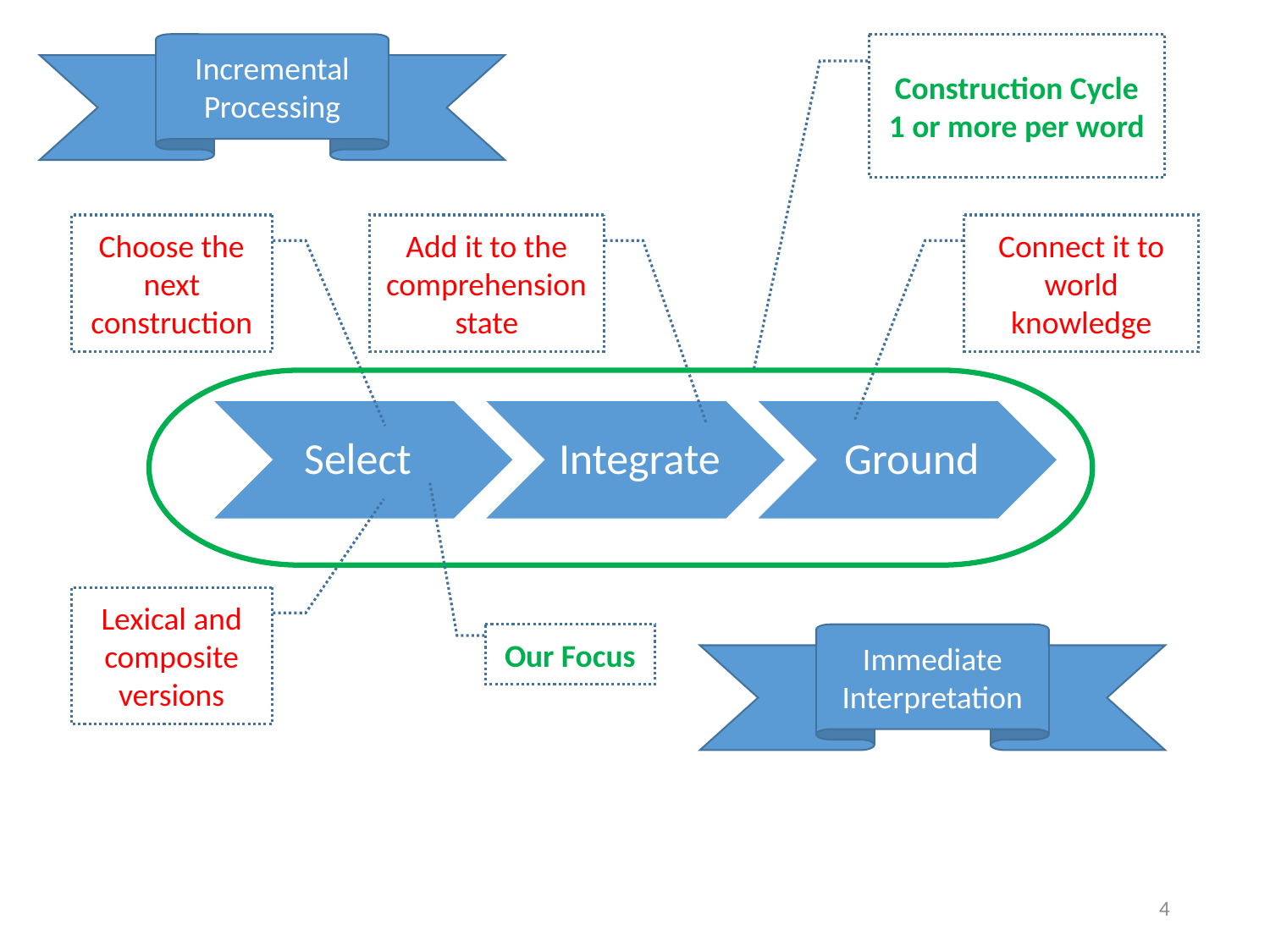

Incremental
Processing
Construction Cycle
1 or more per word
Choose the next construction
Add it to the comprehension state
Connect it to world knowledge

Select
Integrate
Ground
Lexical and composite versions
Our Focus
Immediate
Interpretation
4